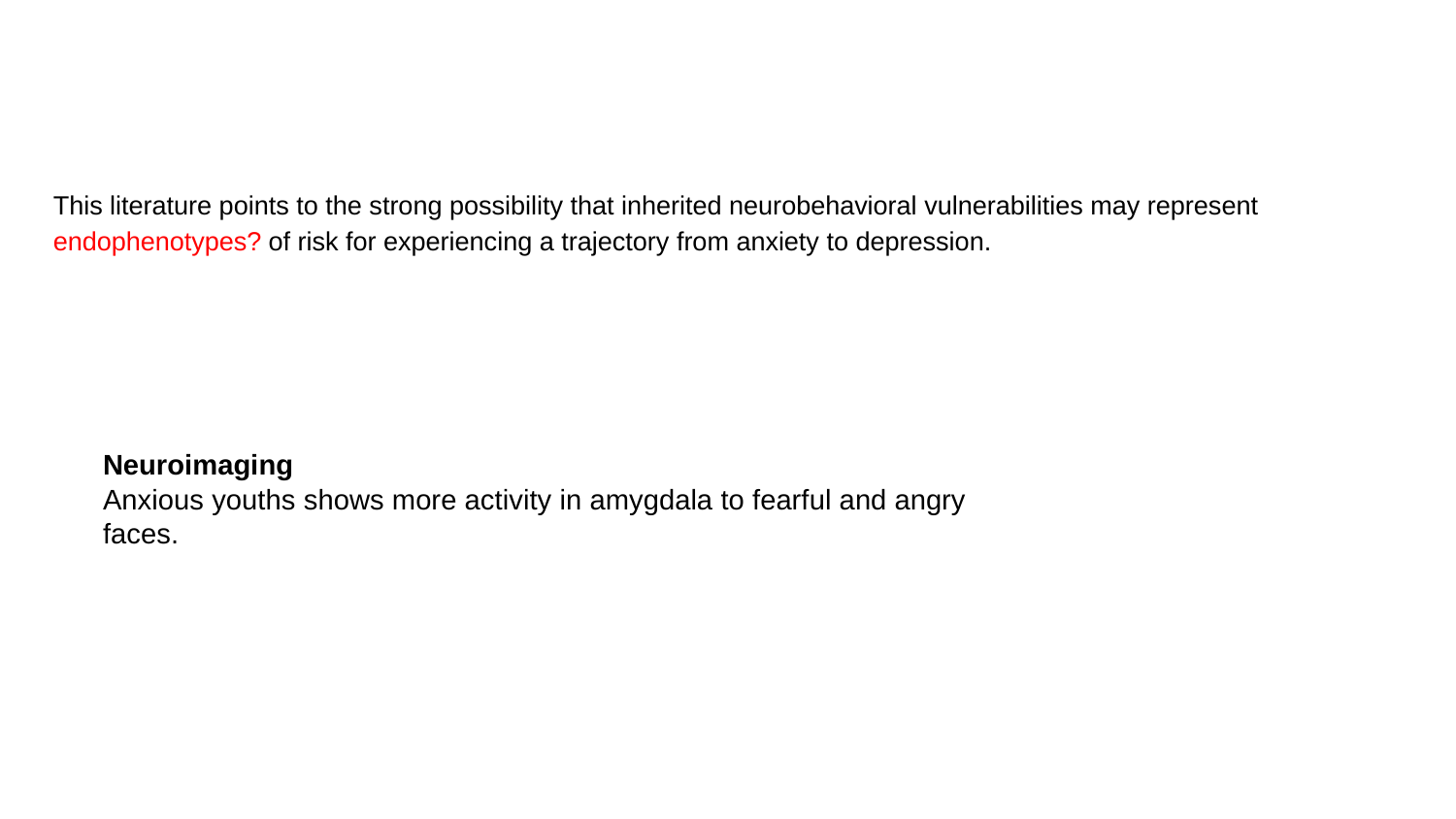

This literature points to the strong possibility that inherited neurobehavioral vulnerabilities may represent endophenotypes? of risk for experiencing a trajectory from anxiety to depression.

Neuroimaging
Anxious youths shows more activity in amygdala to fearful and angry faces.